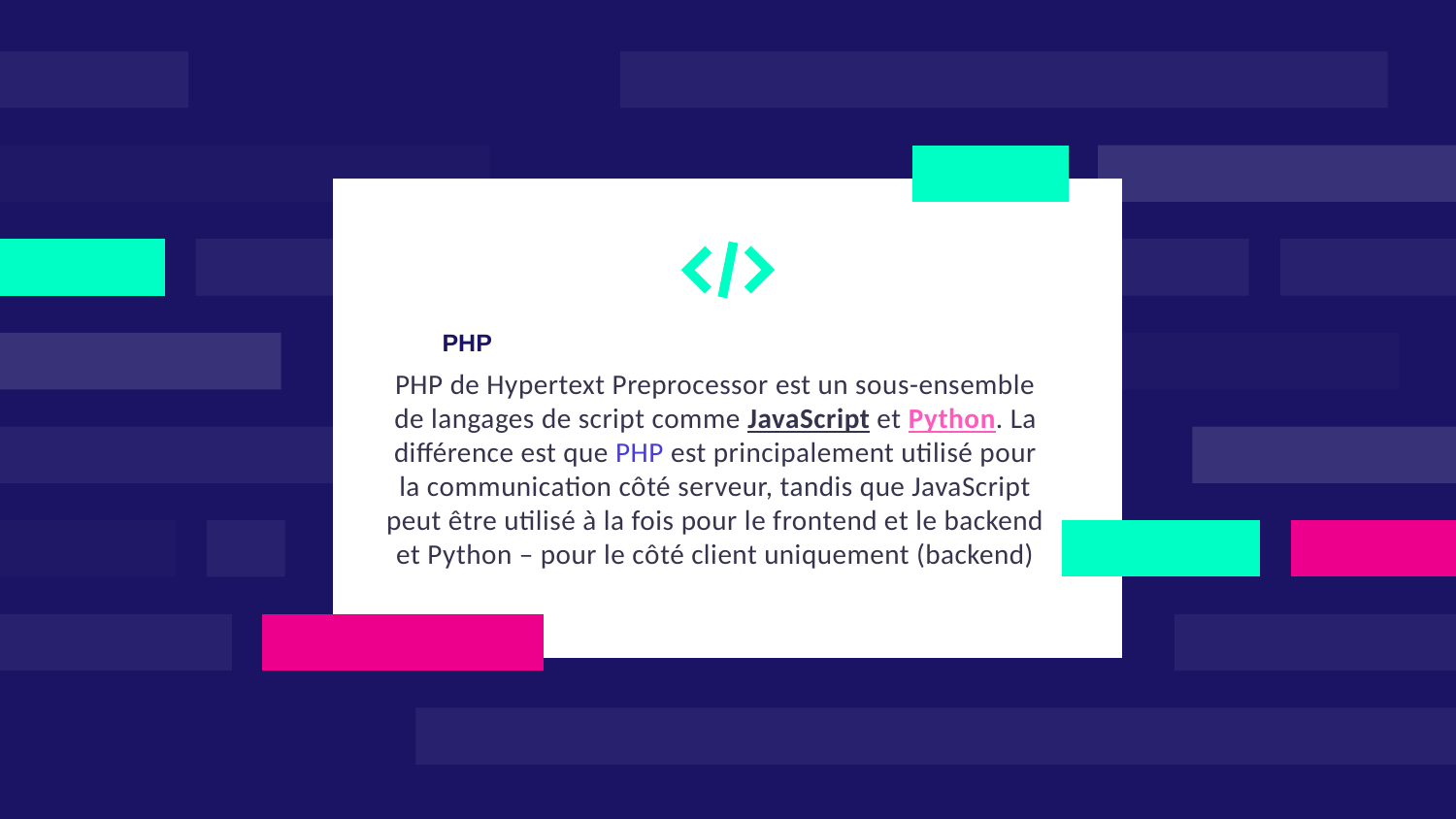

PHP
# PHP de Hypertext Preprocessor est un sous-ensemble de langages de script comme JavaScript et Python. La différence est que PHP est principalement utilisé pour la communication côté serveur, tandis que JavaScript peut être utilisé à la fois pour le frontend et le backend et Python – pour le côté client uniquement (backend)